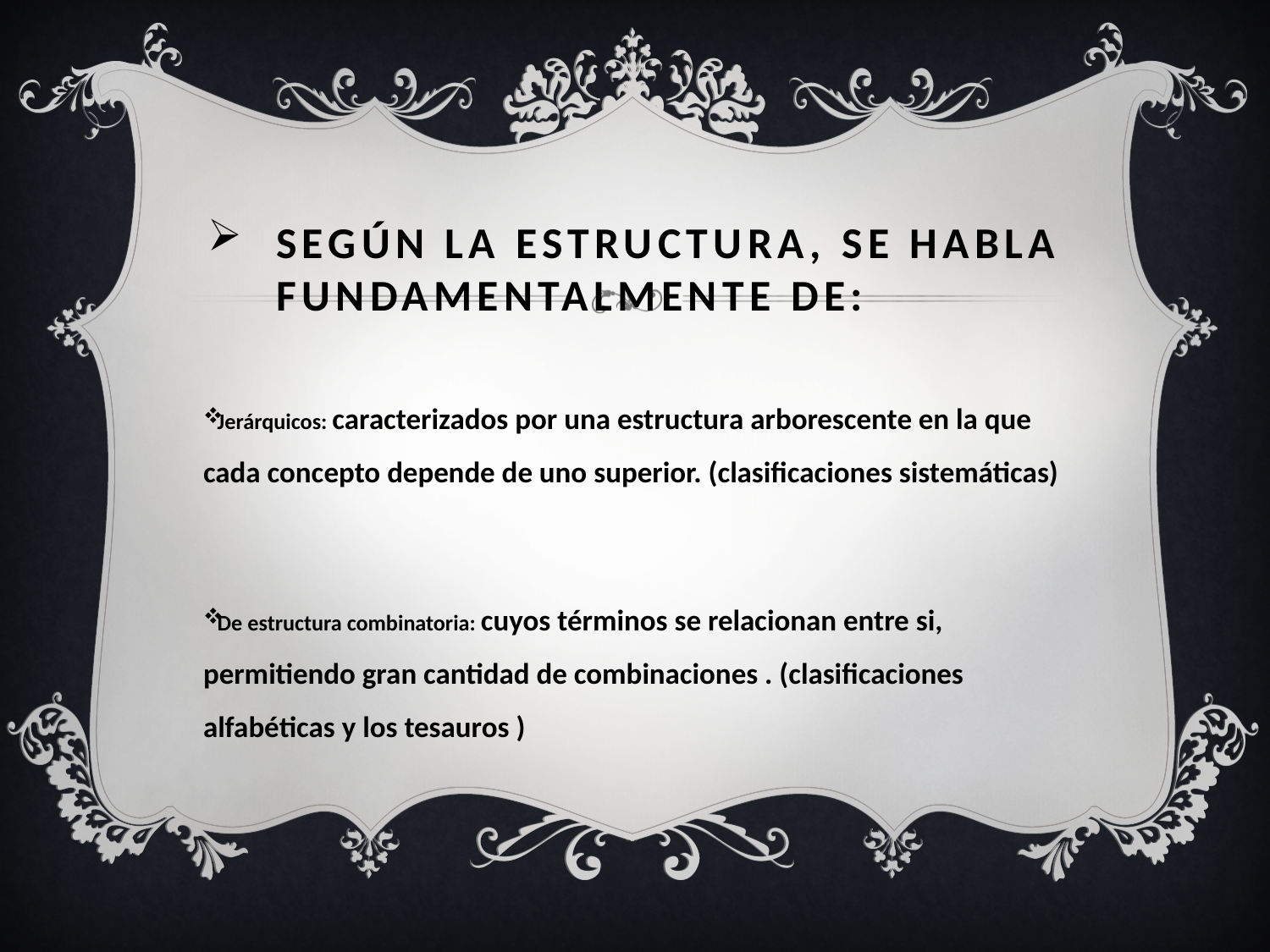

# Según la estructura, se habla fundamentalmente de:
Jerárquicos: caracterizados por una estructura arborescente en la que cada concepto depende de uno superior. (clasificaciones sistemáticas)
De estructura combinatoria: cuyos términos se relacionan entre si, permitiendo gran cantidad de combinaciones . (clasificaciones alfabéticas y los tesauros )